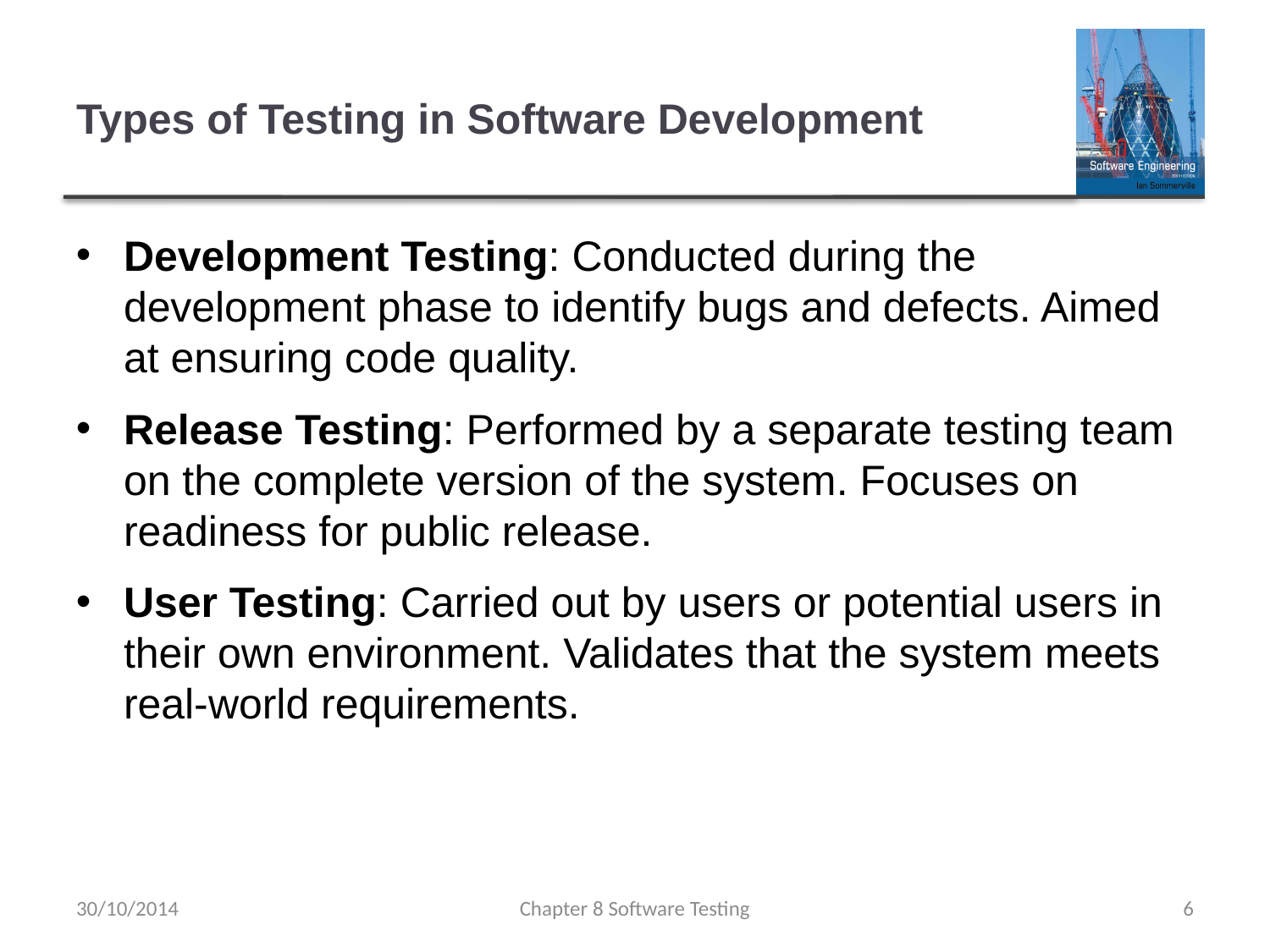

# Types of Testing in Software Development
Development Testing: Conducted during the development phase to identify bugs and defects. Aimed at ensuring code quality.
Release Testing: Performed by a separate testing team on the complete version of the system. Focuses on readiness for public release.
User Testing: Carried out by users or potential users in their own environment. Validates that the system meets real-world requirements.
30/10/2014
Chapter 8 Software Testing
6